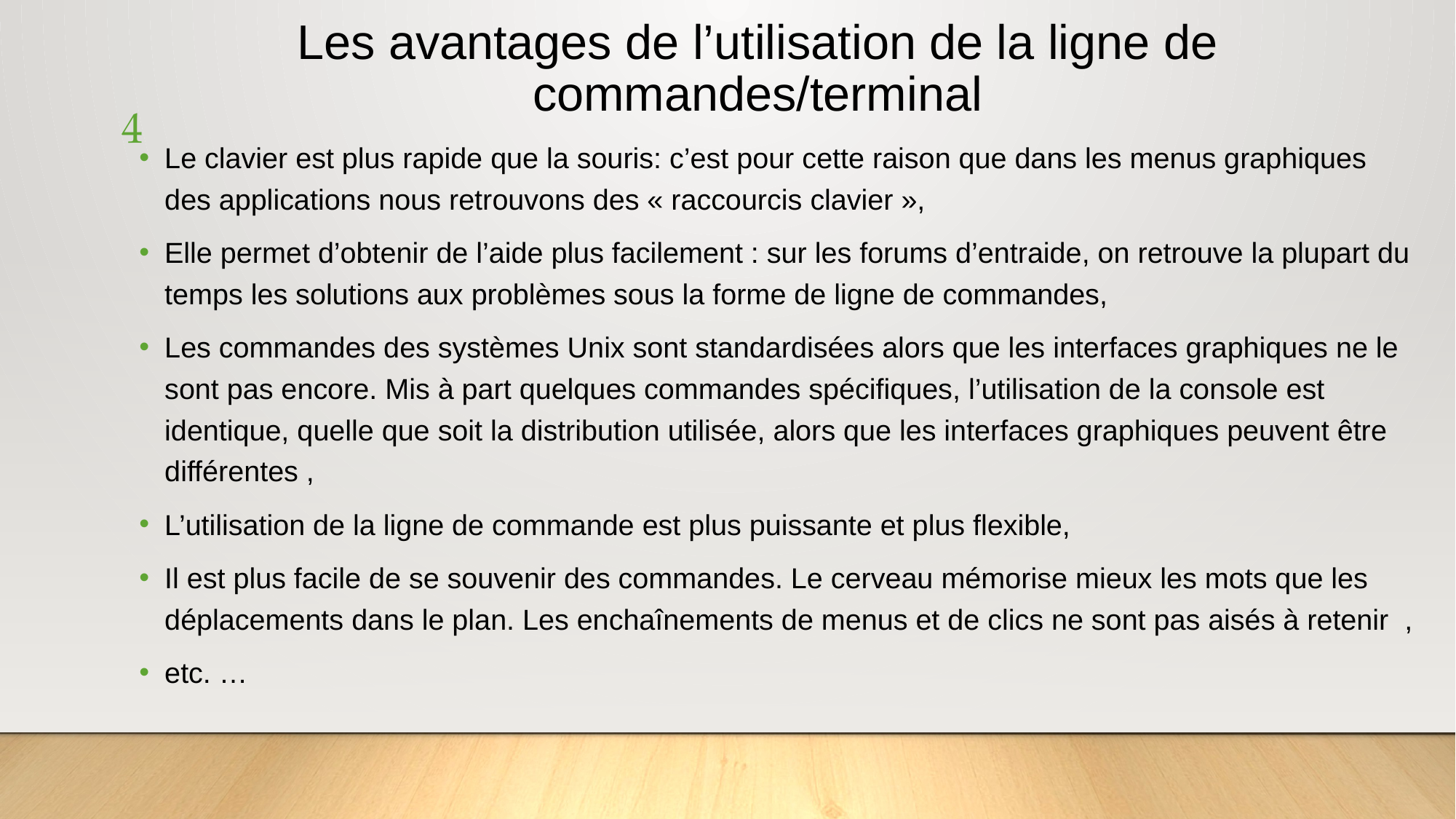

# Les avantages de l’utilisation de la ligne de commandes/terminal
4
Le clavier est plus rapide que la souris: c’est pour cette raison que dans les menus graphiques des applications nous retrouvons des « raccourcis clavier »,
Elle permet d’obtenir de l’aide plus facilement : sur les forums d’entraide, on retrouve la plupart du temps les solutions aux problèmes sous la forme de ligne de commandes,
Les commandes des systèmes Unix sont standardisées alors que les interfaces graphiques ne le sont pas encore. Mis à part quelques commandes spécifiques, l’utilisation de la console est identique, quelle que soit la distribution utilisée, alors que les interfaces graphiques peuvent être différentes ,
L’utilisation de la ligne de commande est plus puissante et plus flexible,
Il est plus facile de se souvenir des commandes. Le cerveau mémorise mieux les mots que les déplacements dans le plan. Les enchaînements de menus et de clics ne sont pas aisés à retenir  ,
etc. …